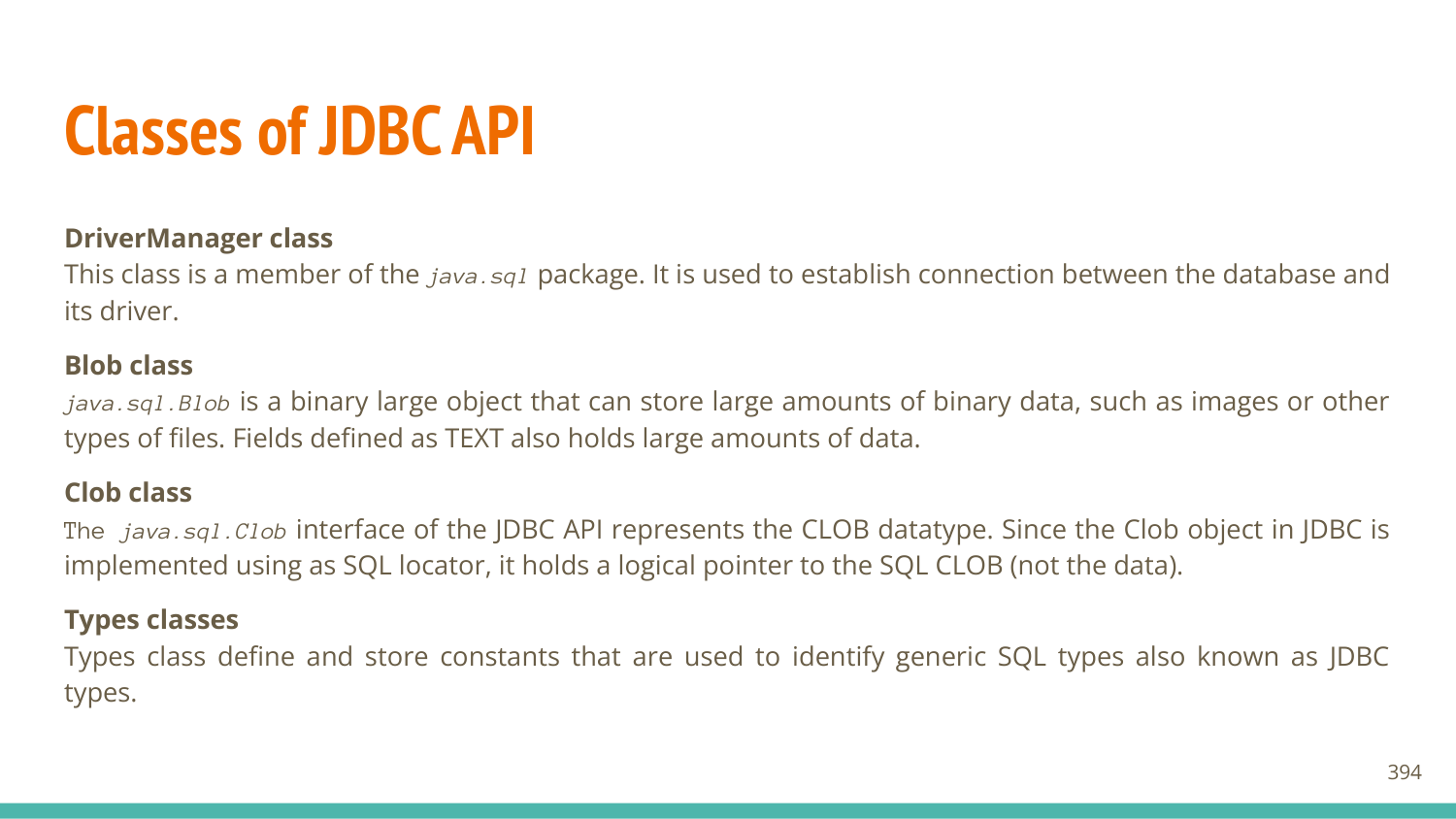

# Classes of JDBC API
DriverManager class
This class is a member of the java.sql package. It is used to establish connection between the database and its driver.
Blob class
java.sql.Blob is a binary large object that can store large amounts of binary data, such as images or other types of files. Fields defined as TEXT also holds large amounts of data.
Clob class
The java.sql.Clob interface of the JDBC API represents the CLOB datatype. Since the Clob object in JDBC is implemented using as SQL locator, it holds a logical pointer to the SQL CLOB (not the data).
Types classes
Types class define and store constants that are used to identify generic SQL types also known as JDBC types.
394